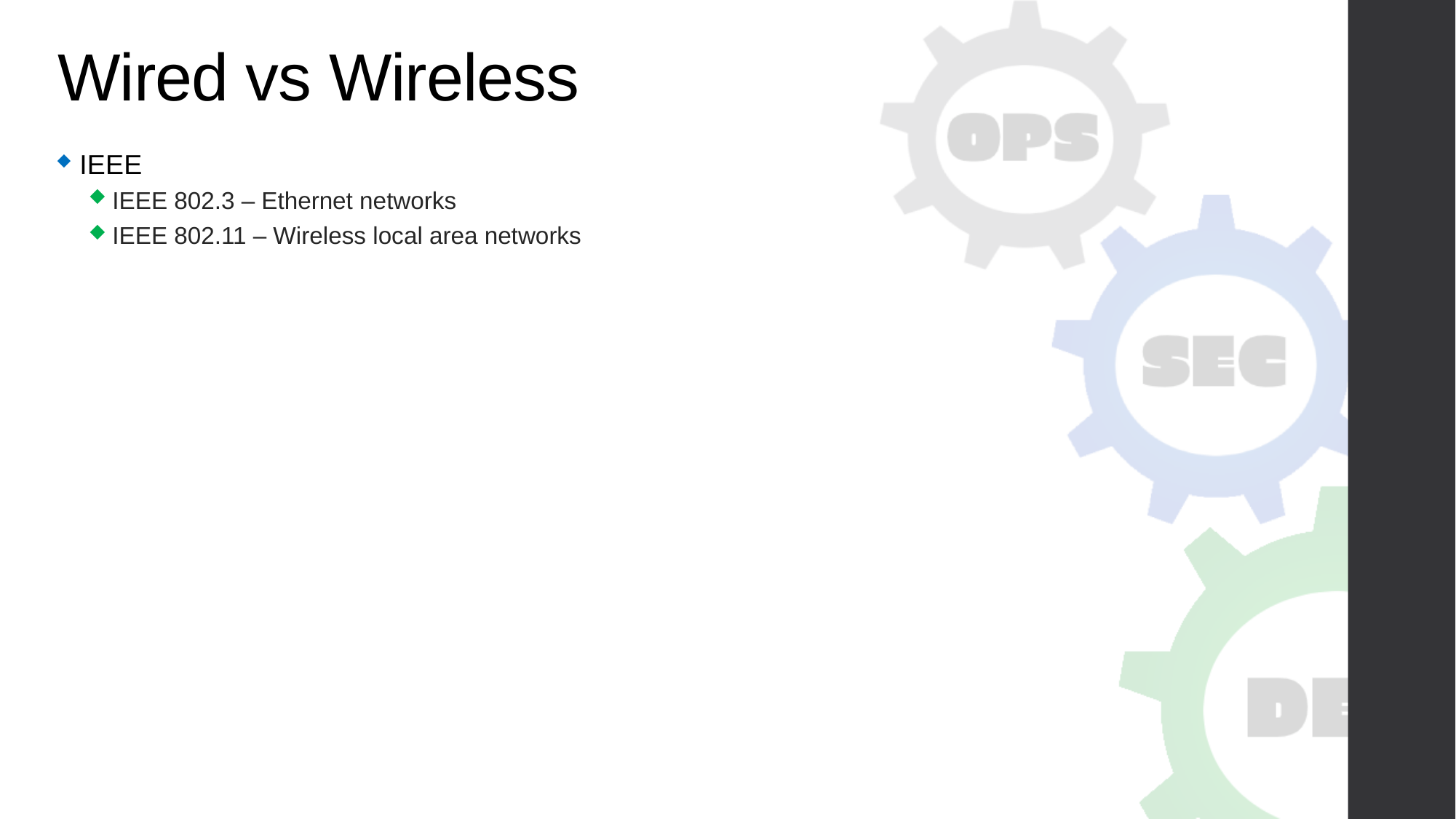

# Wired vs Wireless
IEEE
IEEE 802.3 – Ethernet networks
IEEE 802.11 – Wireless local area networks